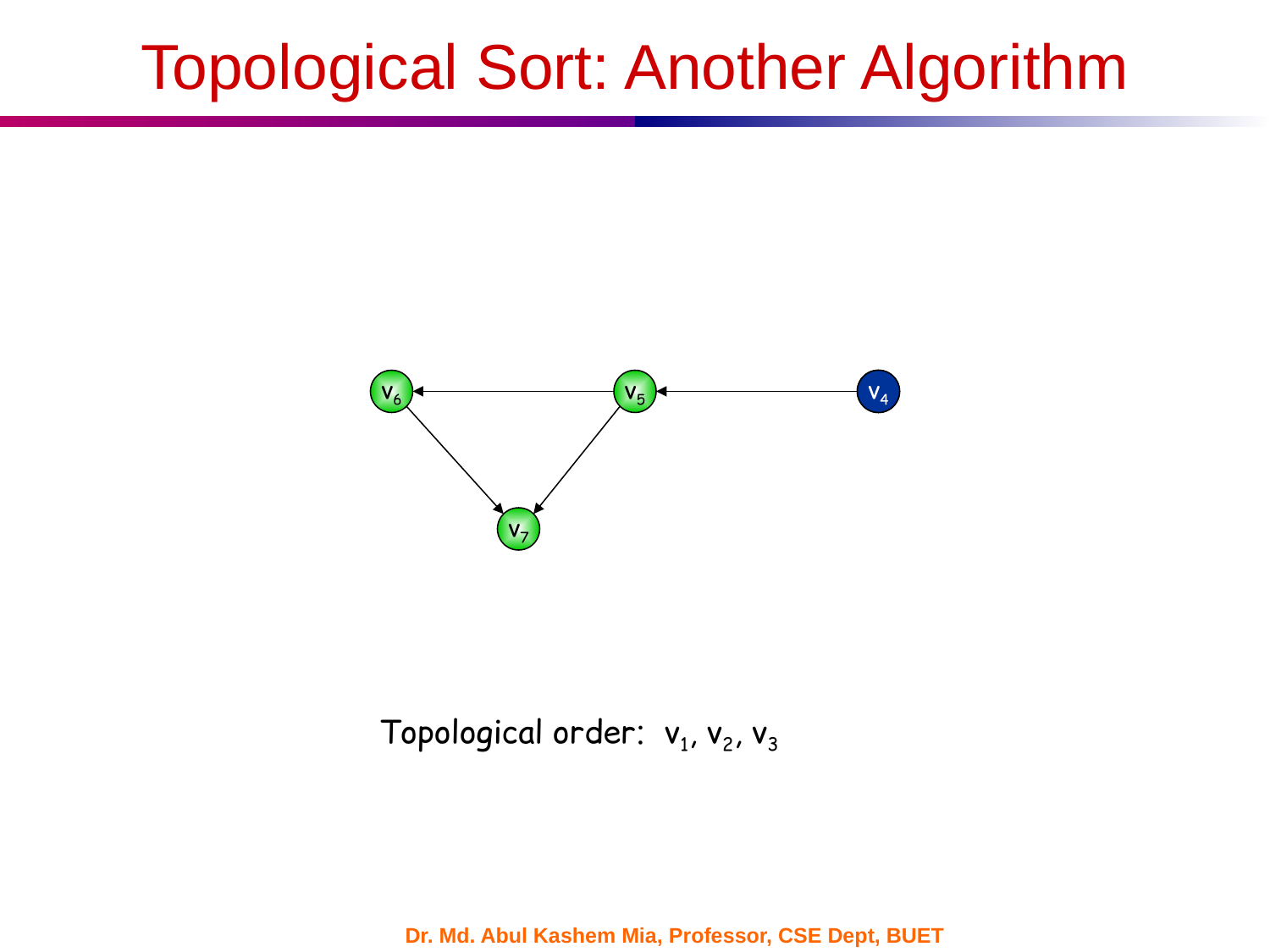

# Topological Sort: Another Algorithm
v6
v5
v4
v4
v7
Topological order:  v1, v2, v3